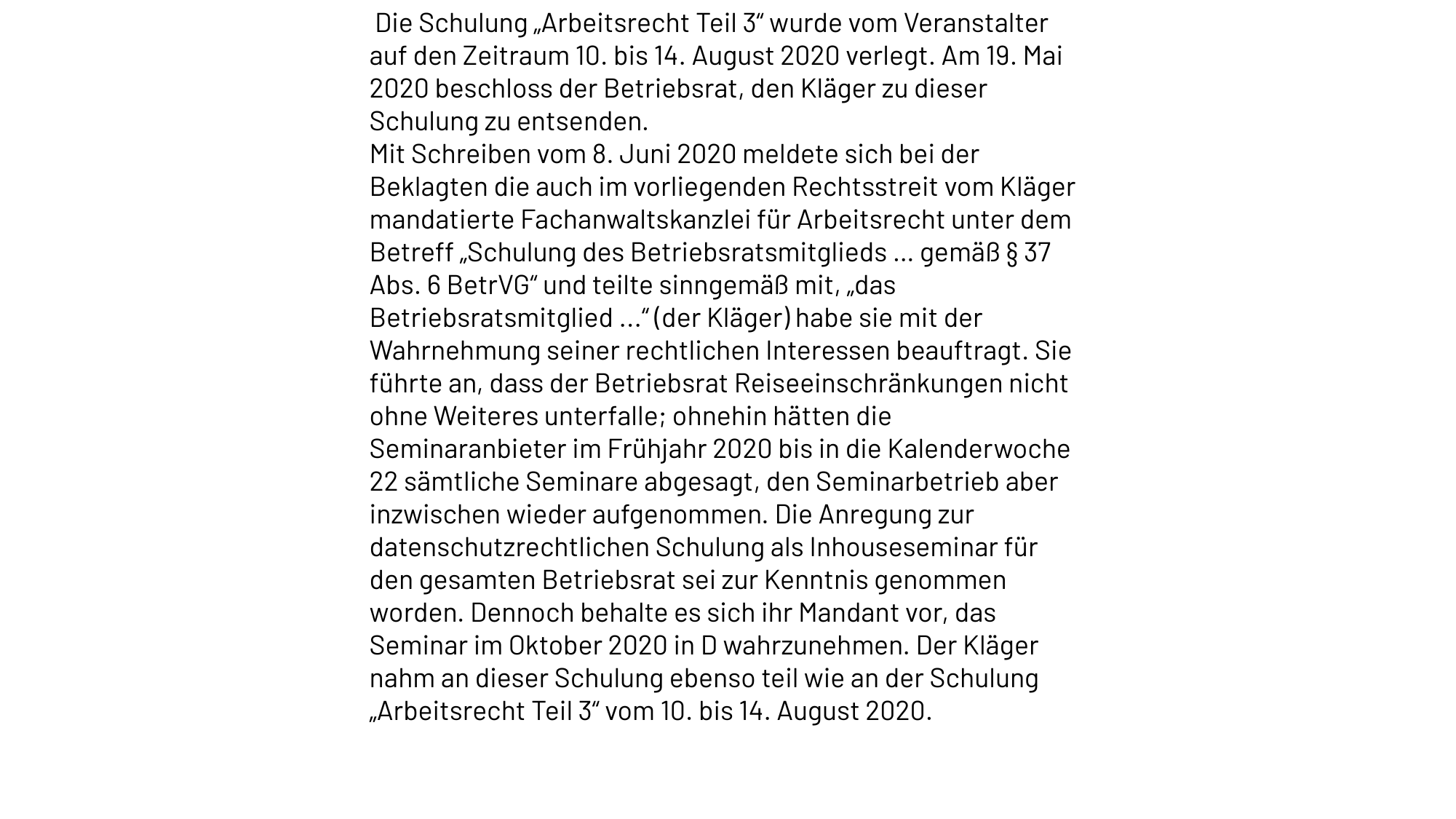

Die Schulung „Arbeitsrecht Teil 3“ wurde vom Veranstalter auf den Zeitraum 10. bis 14. August 2020 verlegt. Am 19. Mai 2020 beschloss der Betriebsrat, den Kläger zu dieser Schulung zu entsenden.
Mit Schreiben vom 8. Juni 2020 meldete sich bei der Beklagten die auch im vorliegenden Rechtsstreit vom Kläger mandatierte Fachanwaltskanzlei für Arbeitsrecht unter dem Betreff „Schulung des Betriebsratsmitglieds … gemäß § 37 Abs. 6 BetrVG“ und teilte sinngemäß mit, „das Betriebsratsmitglied ...“ (der Kläger) habe sie mit der Wahrnehmung seiner rechtlichen Interessen beauftragt. Sie führte an, dass der Betriebsrat Reiseeinschränkungen nicht ohne Weiteres unterfalle; ohnehin hätten die Seminaranbieter im Frühjahr 2020 bis in die Kalenderwoche 22 sämtliche Seminare abgesagt, den Seminarbetrieb aber inzwischen wieder aufgenommen. Die Anregung zur datenschutzrechtlichen Schulung als Inhouseseminar für den gesamten Betriebsrat sei zur Kenntnis genommen worden. Dennoch behalte es sich ihr Mandant vor, das Seminar im Oktober 2020 in D wahrzunehmen. Der Kläger nahm an dieser Schulung ebenso teil wie an der Schulung „Arbeitsrecht Teil 3“ vom 10. bis 14. August 2020.